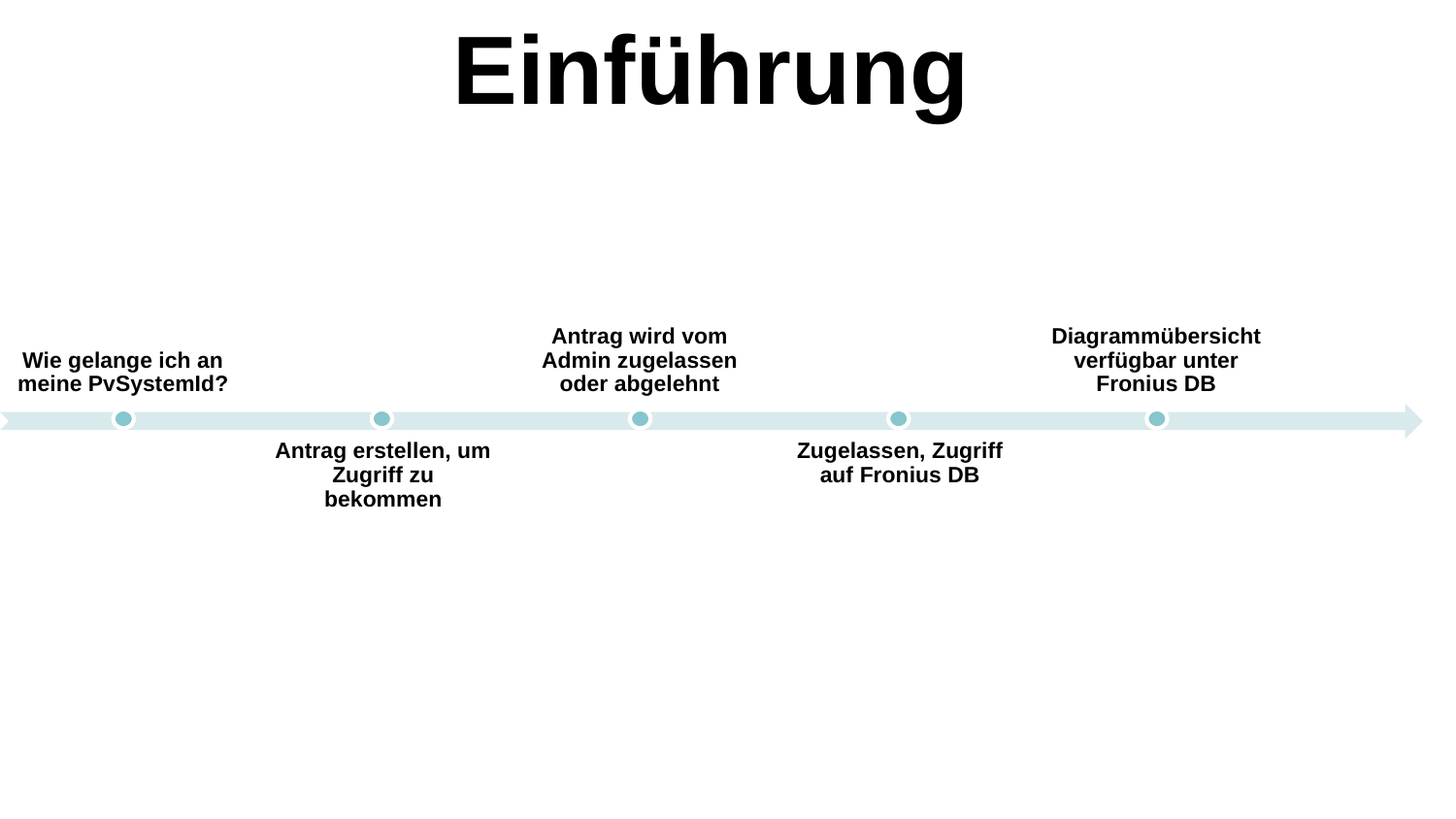

Einführung
Wie gelange ich an meine PvSystemId?
Antrag erstellen, um Zugriff zu bekommen
Antrag wird vom Admin zugelassen oder abgelehnt
Zugelassen, Zugriff auf Fronius DB
Diagrammübersicht verfügbar unter Fronius DB